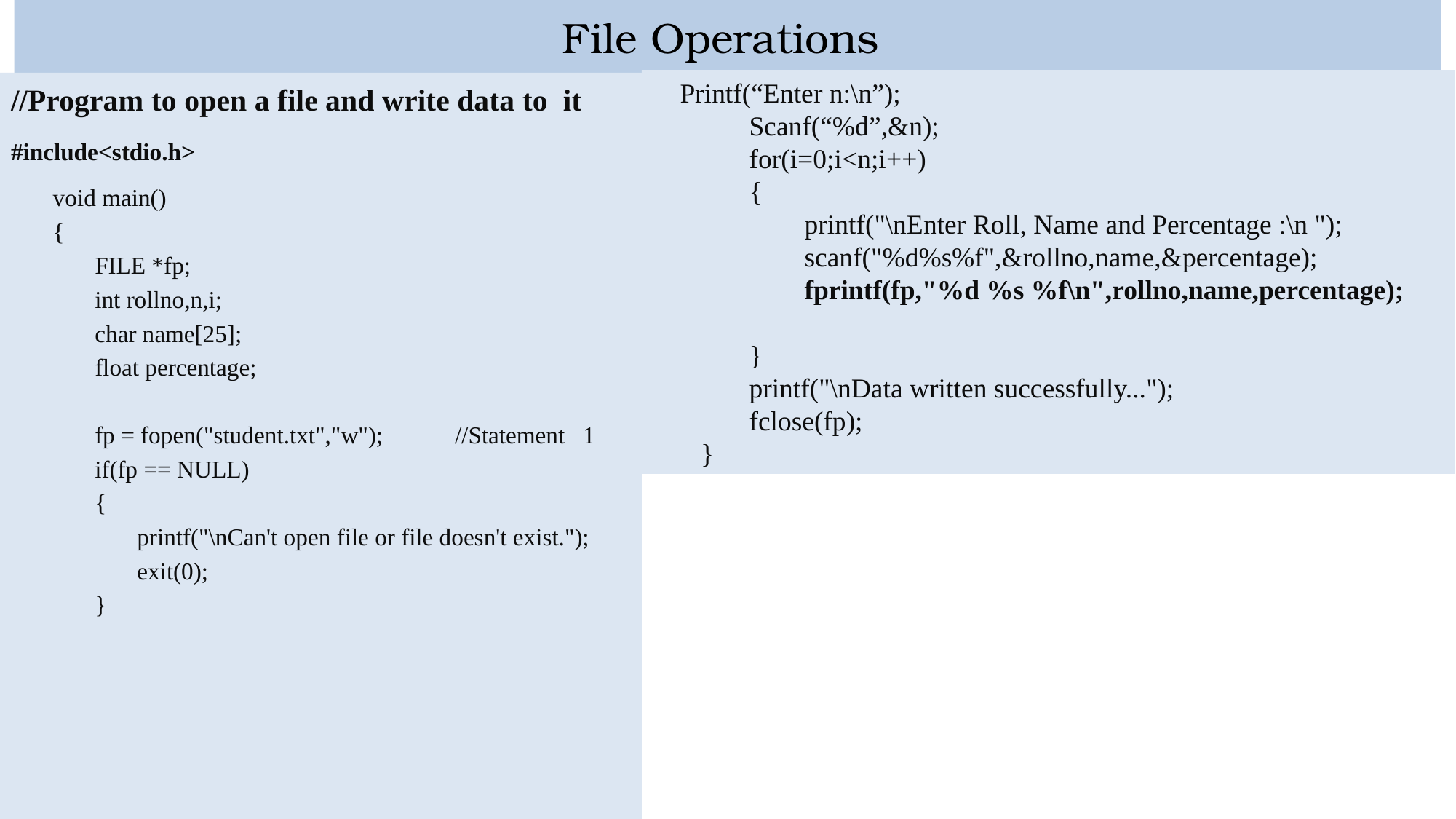

# File Operations
    Printf(“Enter n:\n”);
              Scanf(“%d”,&n);
              for(i=0;i<n;i++)
              {
                      printf("\nEnter Roll, Name and Percentage :\n ");
                      scanf("%d%s%f",&rollno,name,&percentage);
                      fprintf(fp,"%d %s %f\n",rollno,name,percentage);

              }
              printf("\nData written successfully...");
              fclose(fp);
       }
//Program to open a file and write data to  it
#include<stdio.h>
       void main()
       {
              FILE *fp;
              int rollno,n,i;
              char name[25];
              float percentage;

              fp = fopen("student.txt","w");            //Statement   1
              if(fp == NULL)
              {
                     printf("\nCan't open file or file doesn't exist.");
                     exit(0);
              }